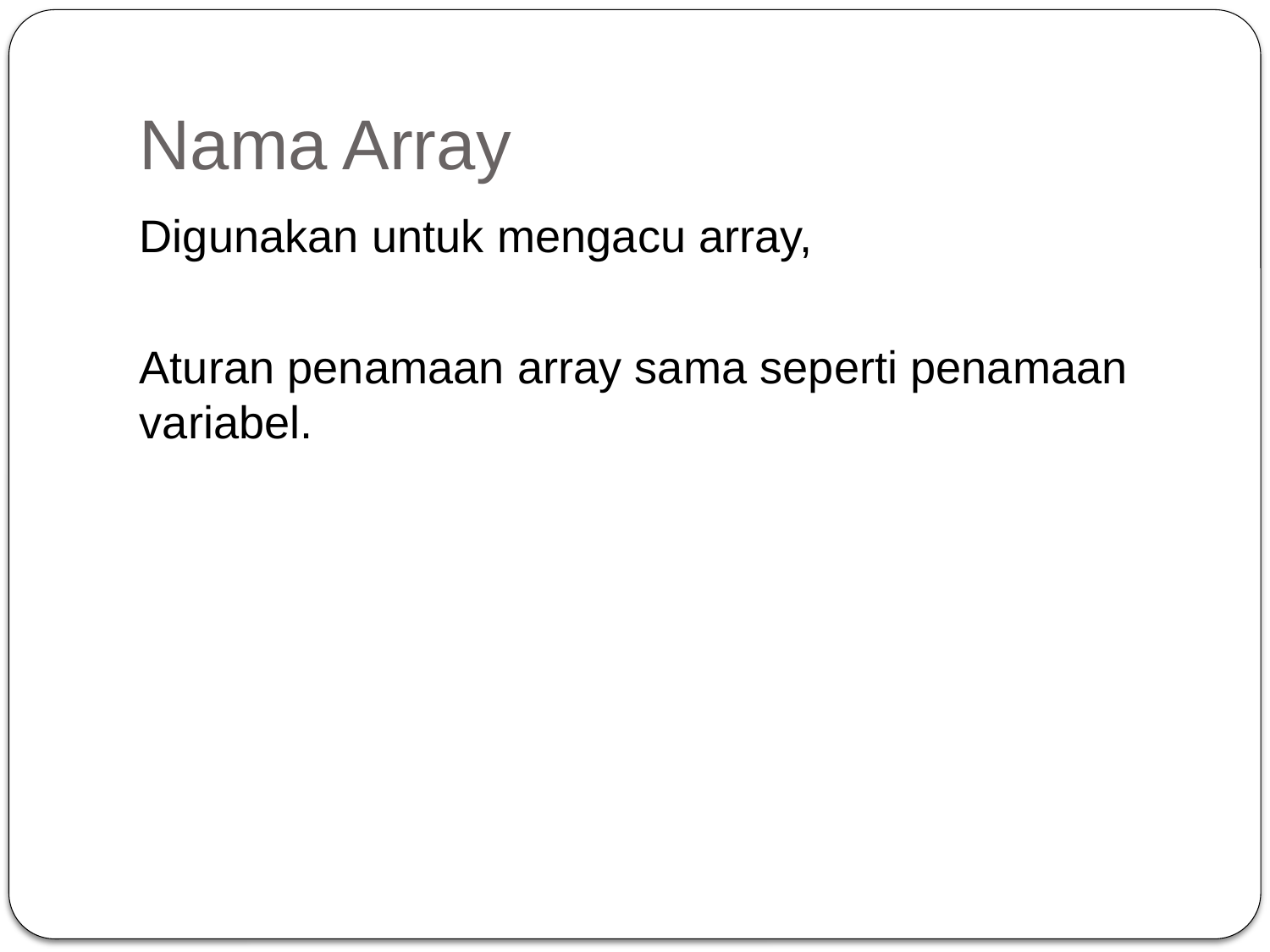

# Nama Array
Digunakan untuk mengacu array,

Aturan penamaan array sama seperti penamaan variabel.